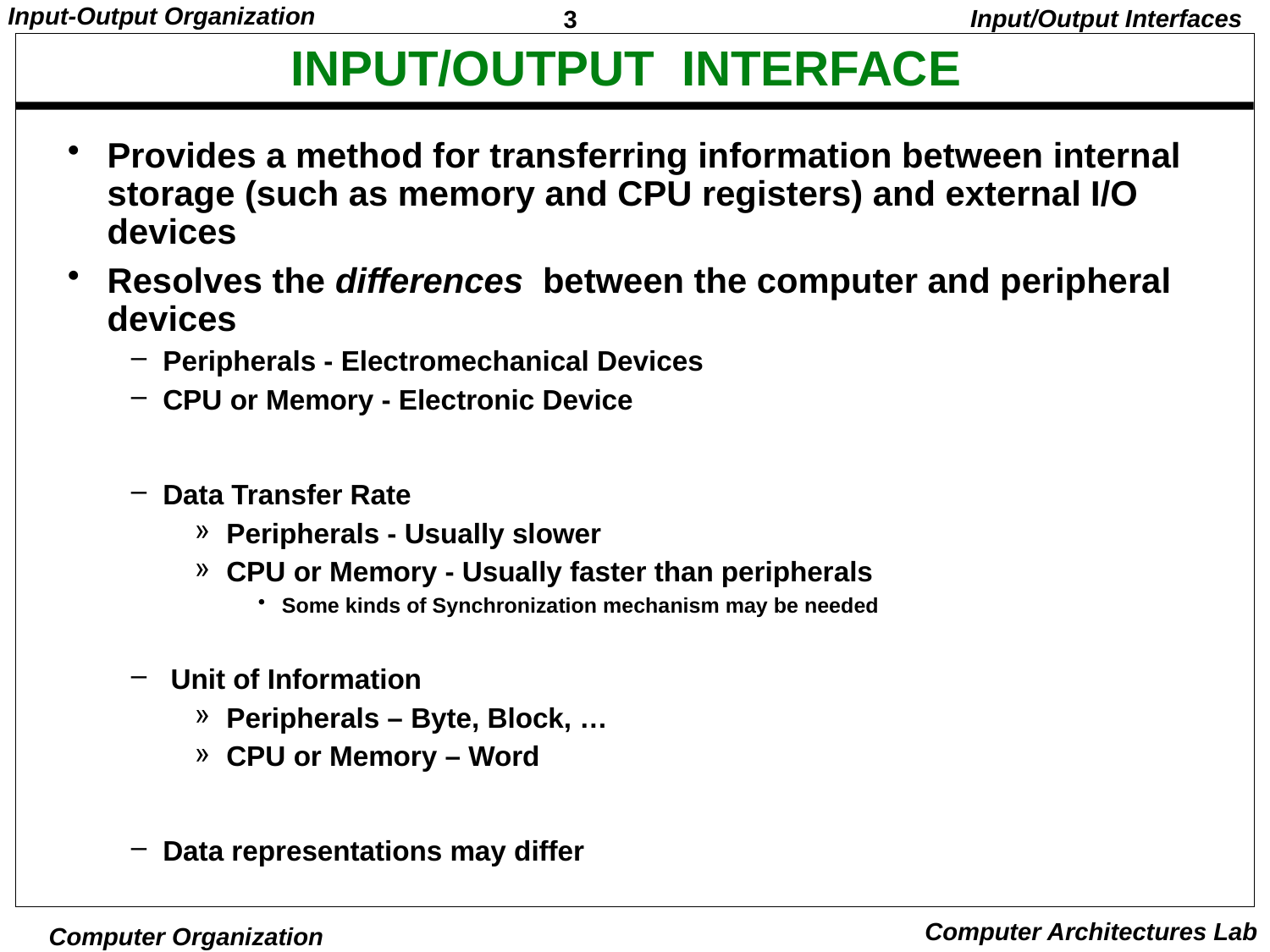

Input/Output Interfaces
# INPUT/OUTPUT  INTERFACE
Provides a method for transferring information between internal storage (such as memory and CPU registers) and external I/O devices
Resolves the differences  between the computer and peripheral devices
Peripherals - Electromechanical Devices
CPU or Memory - Electronic Device

Data Transfer Rate
Peripherals - Usually slower
CPU or Memory - Usually faster than peripherals
Some kinds of Synchronization mechanism may be needed

 Unit of Information
Peripherals – Byte, Block, …
CPU or Memory – Word

Data representations may differ